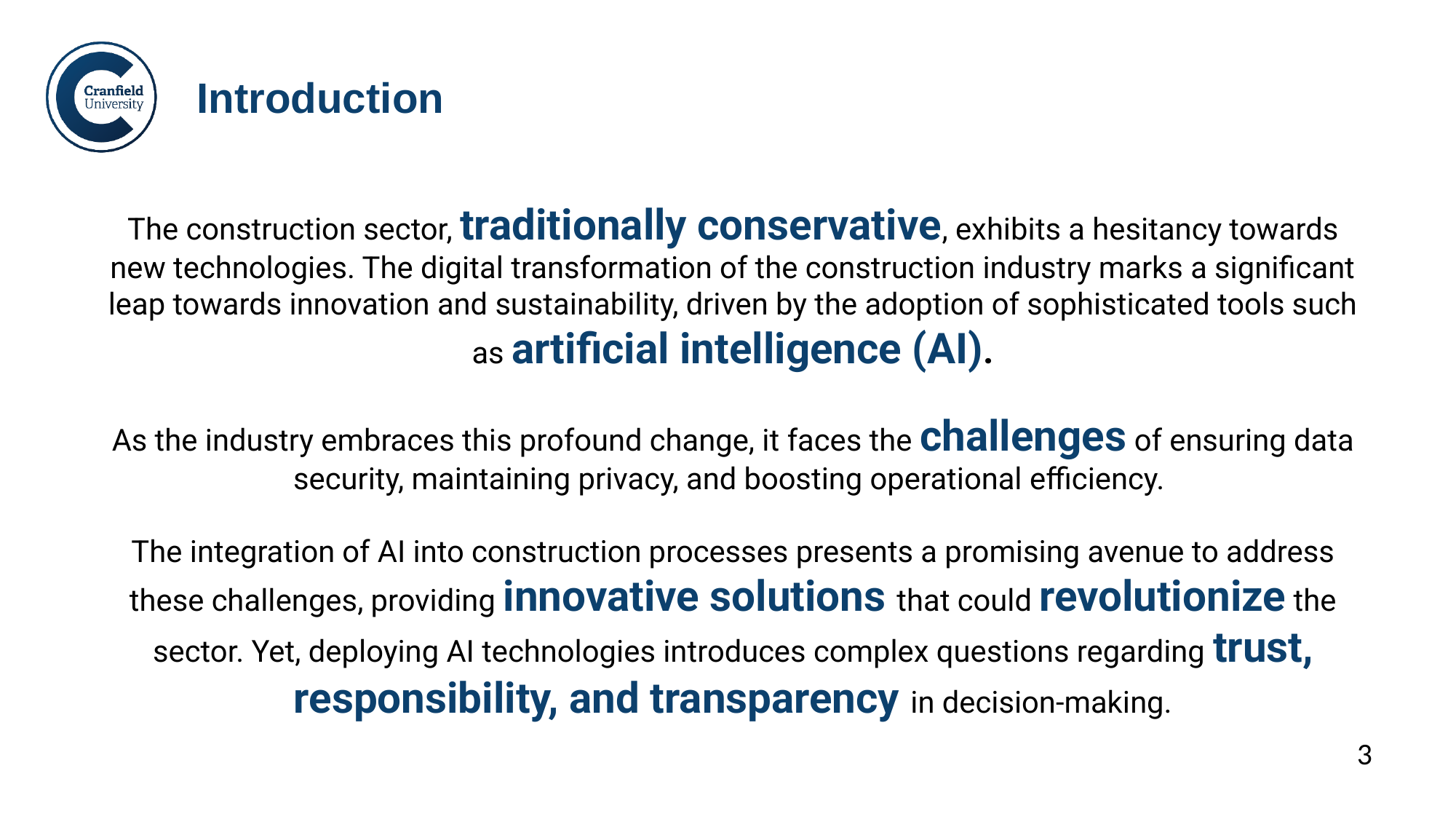

# Introduction
The construction sector, traditionally conservative, exhibits a hesitancy towards new technologies. The digital transformation of the construction industry marks a significant leap towards innovation and sustainability, driven by the adoption of sophisticated tools such as artificial intelligence (AI).

As the industry embraces this profound change, it faces the challenges of ensuring data security, maintaining privacy, and boosting operational efficiency.

The integration of AI into construction processes presents a promising avenue to address these challenges, providing innovative solutions that could revolutionize the sector. Yet, deploying AI technologies introduces complex questions regarding trust, responsibility, and transparency in decision-making.

3